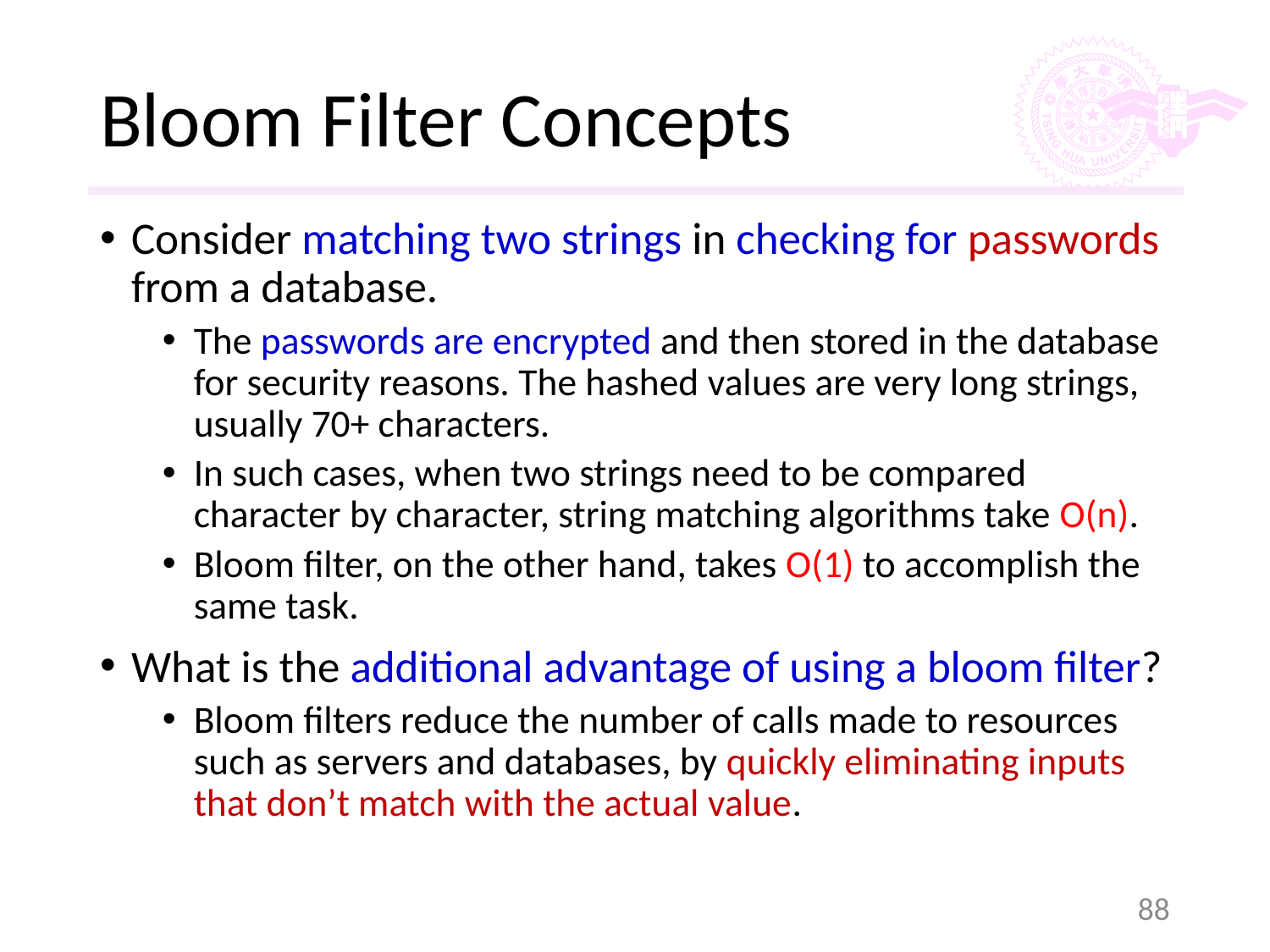

# Bloom Filter Concepts
Consider matching two strings in checking for passwords from a database.
The passwords are encrypted and then stored in the database for security reasons. The hashed values are very long strings, usually 70+ characters.
In such cases, when two strings need to be compared character by character, string matching algorithms take O(n).
Bloom filter, on the other hand, takes O(1) to accomplish the same task.
What is the additional advantage of using a bloom filter?
Bloom filters reduce the number of calls made to resources such as servers and databases, by quickly eliminating inputs that don’t match with the actual value.
88